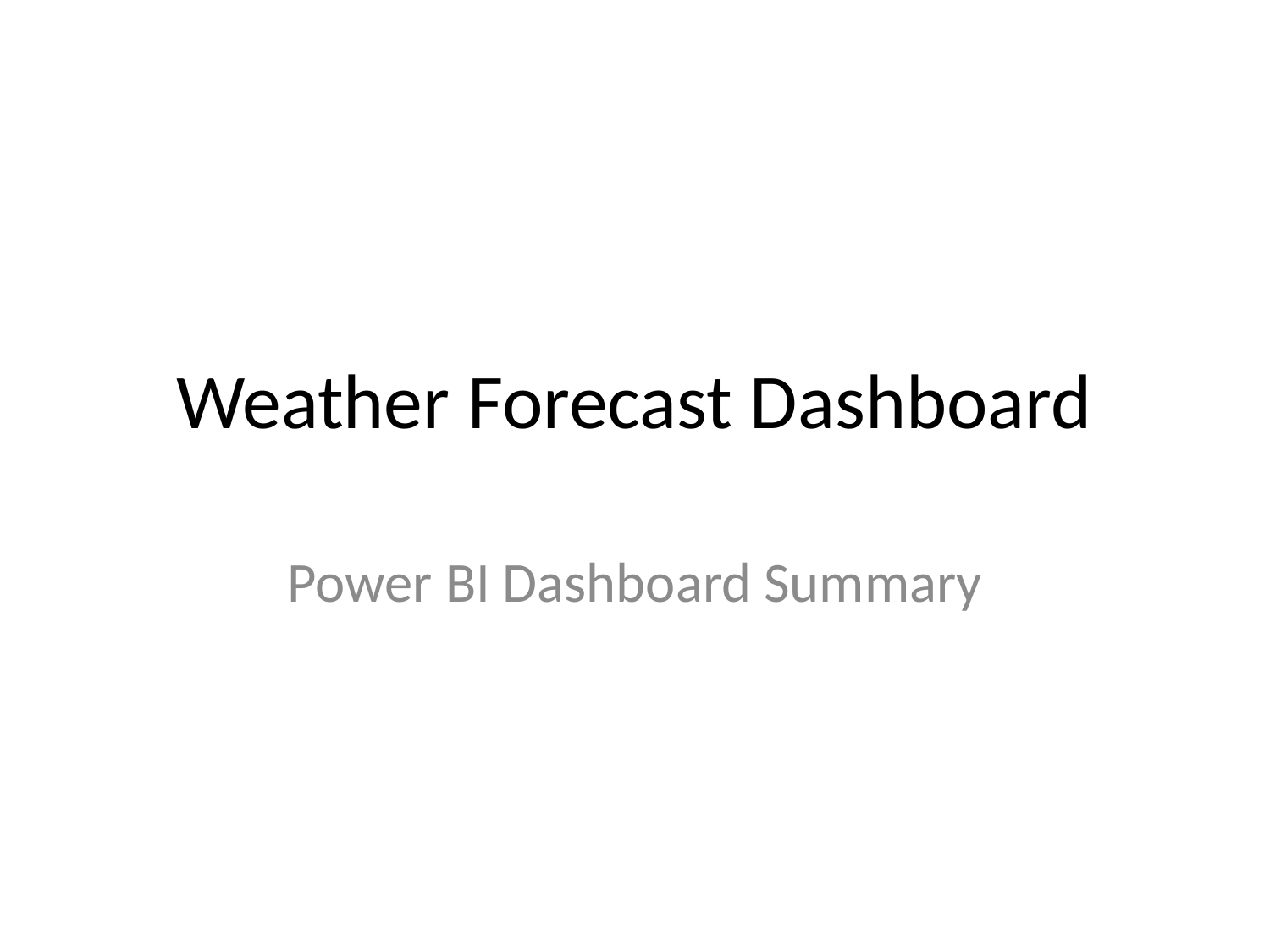

# Weather Forecast Dashboard
Power BI Dashboard Summary